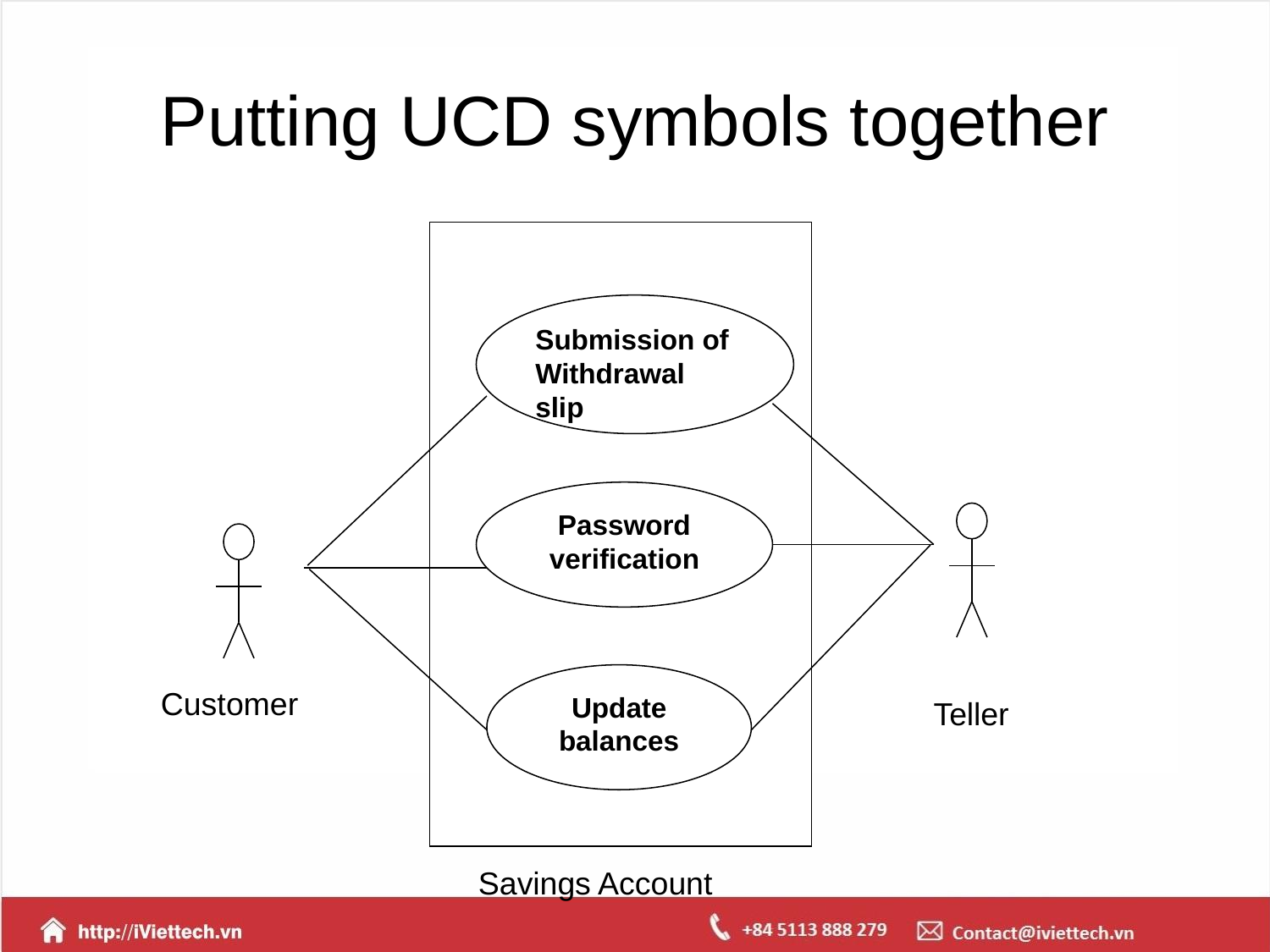

# Putting UCD symbols together

Submission of Withdrawal slip

Password verification

Update balances
Customer
Teller

Savings Account